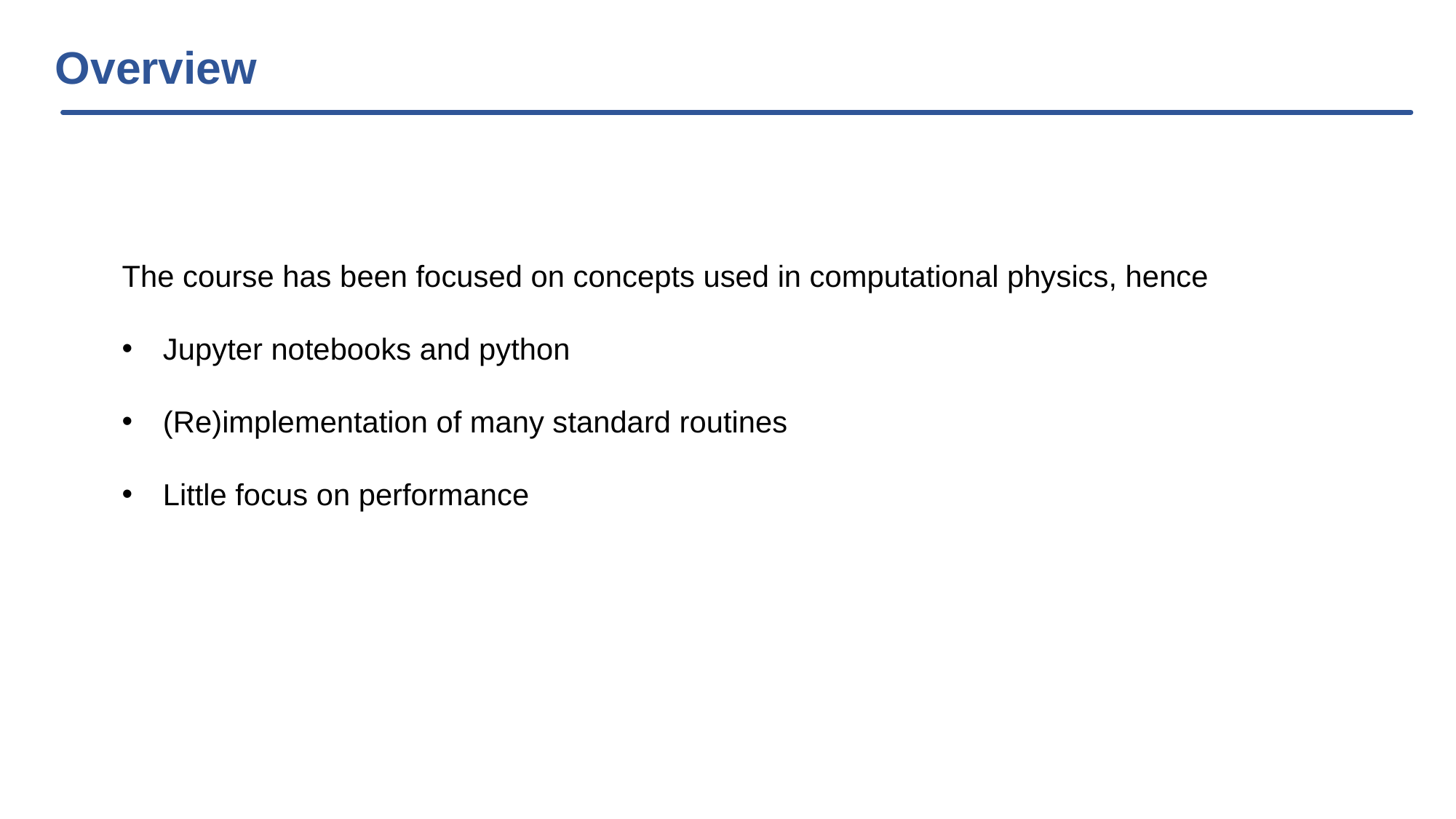

# Overview
The course has been focused on concepts used in computational physics, hence

Jupyter notebooks and python

(Re)implementation of many standard routines

Little focus on performance